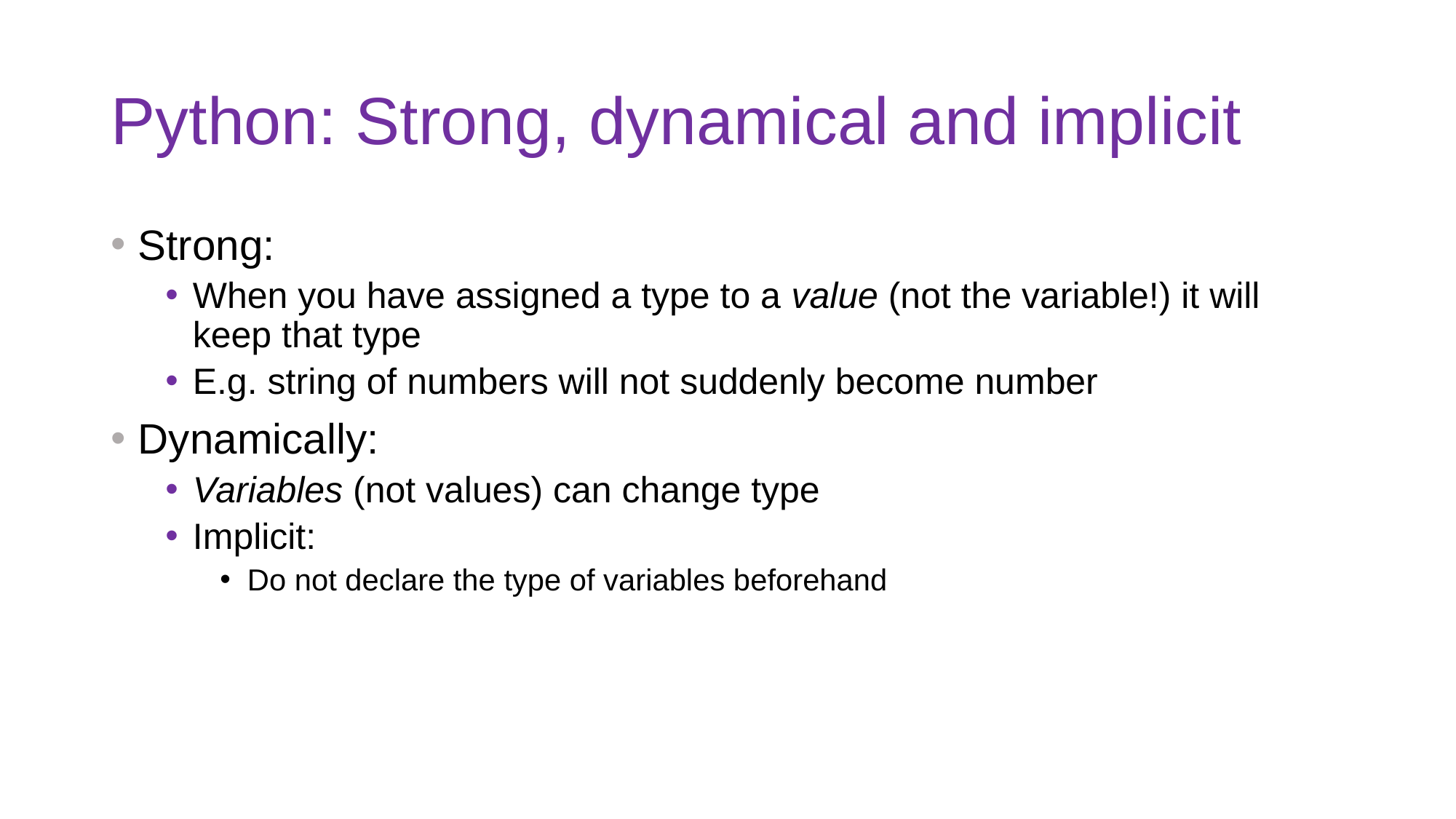

# Python: Strong, dynamical and implicit
Strong:
When you have assigned a type to a value (not the variable!) it will keep that type
E.g. string of numbers will not suddenly become number
Dynamically:
Variables (not values) can change type
Implicit:
Do not declare the type of variables beforehand